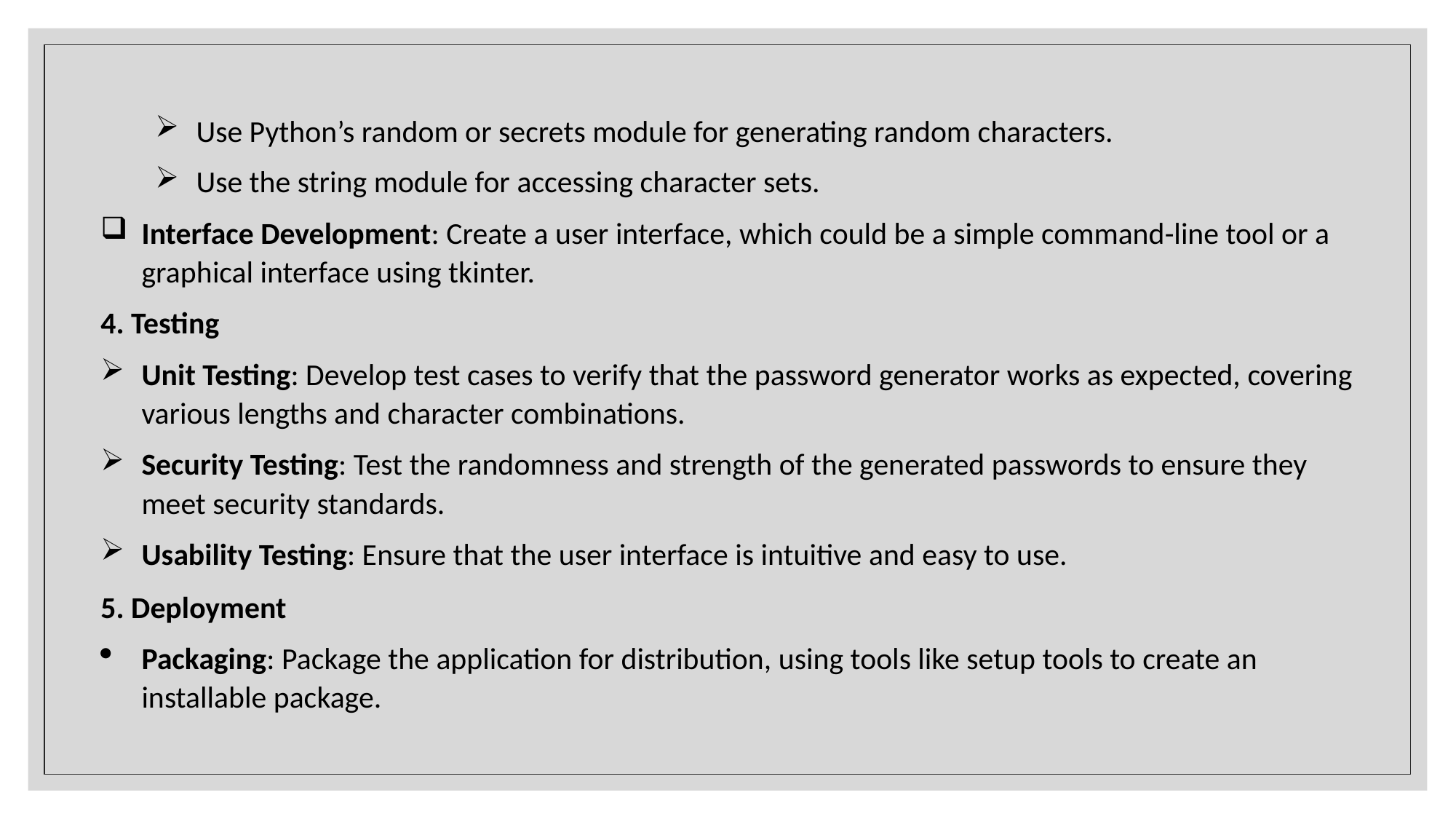

Use Python’s random or secrets module for generating random characters.
Use the string module for accessing character sets.
Interface Development: Create a user interface, which could be a simple command-line tool or a graphical interface using tkinter.
4. Testing
Unit Testing: Develop test cases to verify that the password generator works as expected, covering various lengths and character combinations.
Security Testing: Test the randomness and strength of the generated passwords to ensure they meet security standards.
Usability Testing: Ensure that the user interface is intuitive and easy to use.
5. Deployment
Packaging: Package the application for distribution, using tools like setup tools to create an installable package.